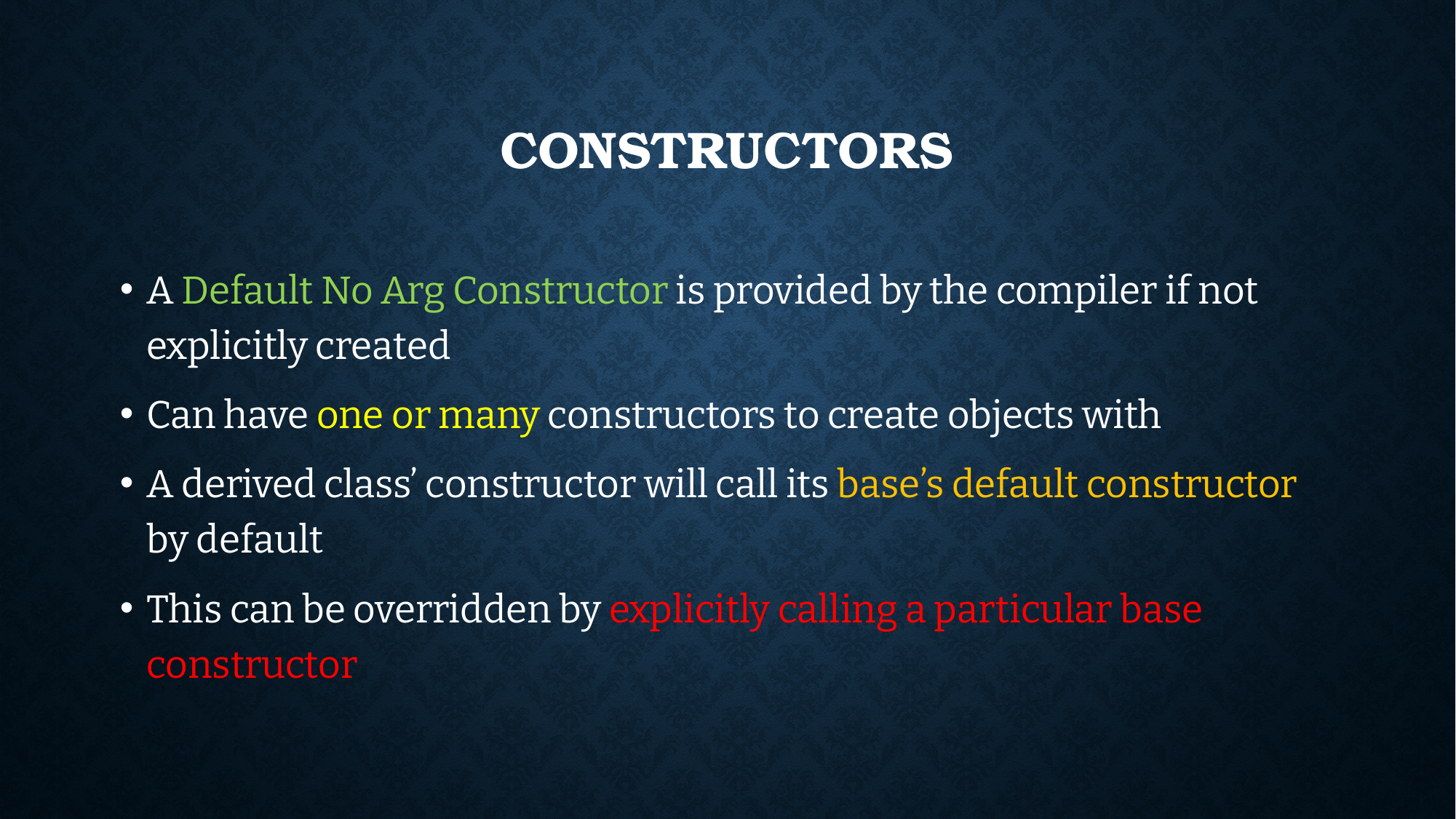

# Constructors
A Default No Arg Constructor is provided by the compiler if not explicitly created
Can have one or many constructors to create objects with
A derived class’ constructor will call its base’s default constructor by default
This can be overridden by explicitly calling a particular base constructor